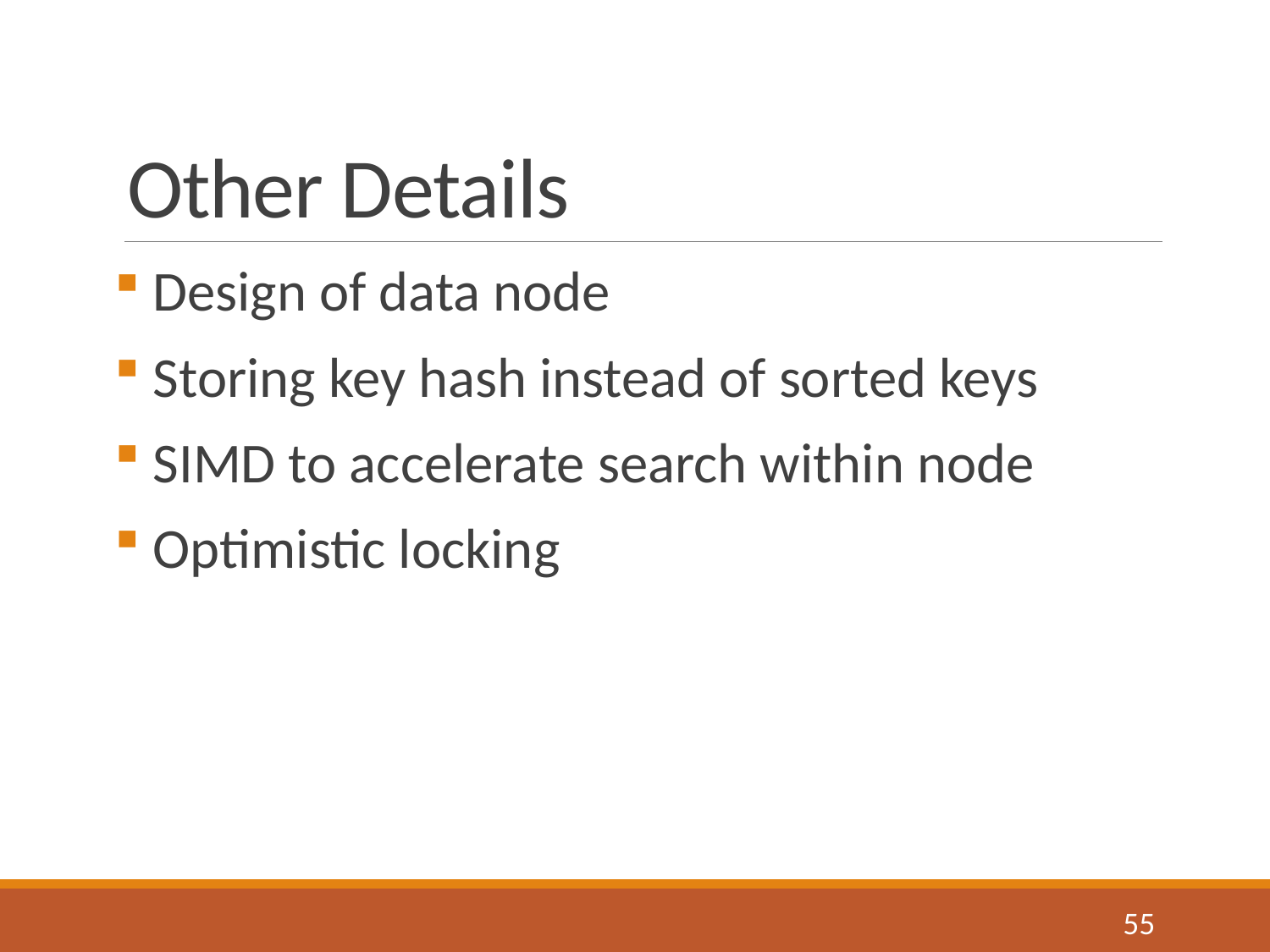

# Other Details
 Design of data node
 Storing key hash instead of sorted keys
 SIMD to accelerate search within node
 Optimistic locking
55